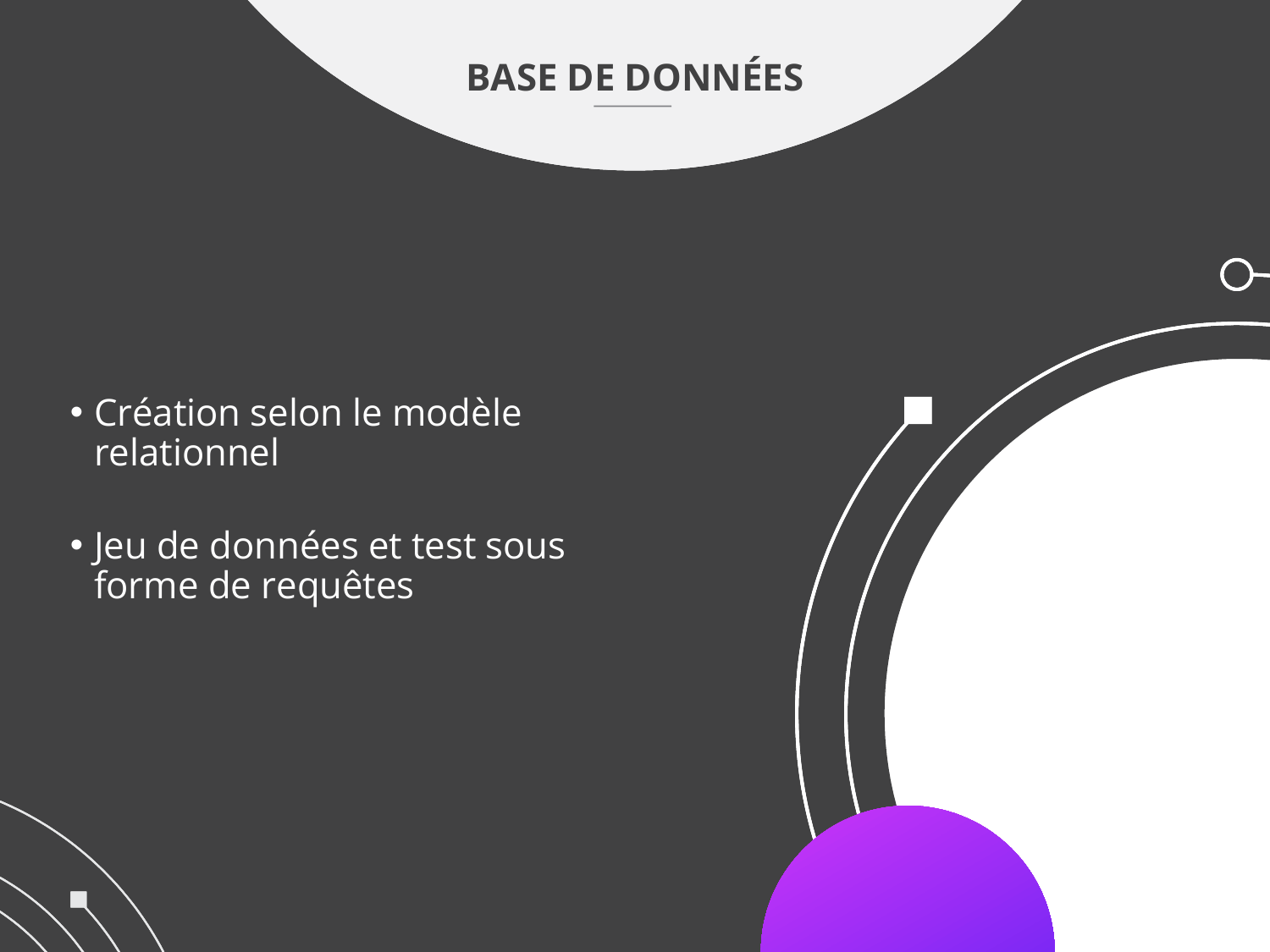

Base de données
Création selon le modèle relationnel
Jeu de données et test sous forme de requêtes